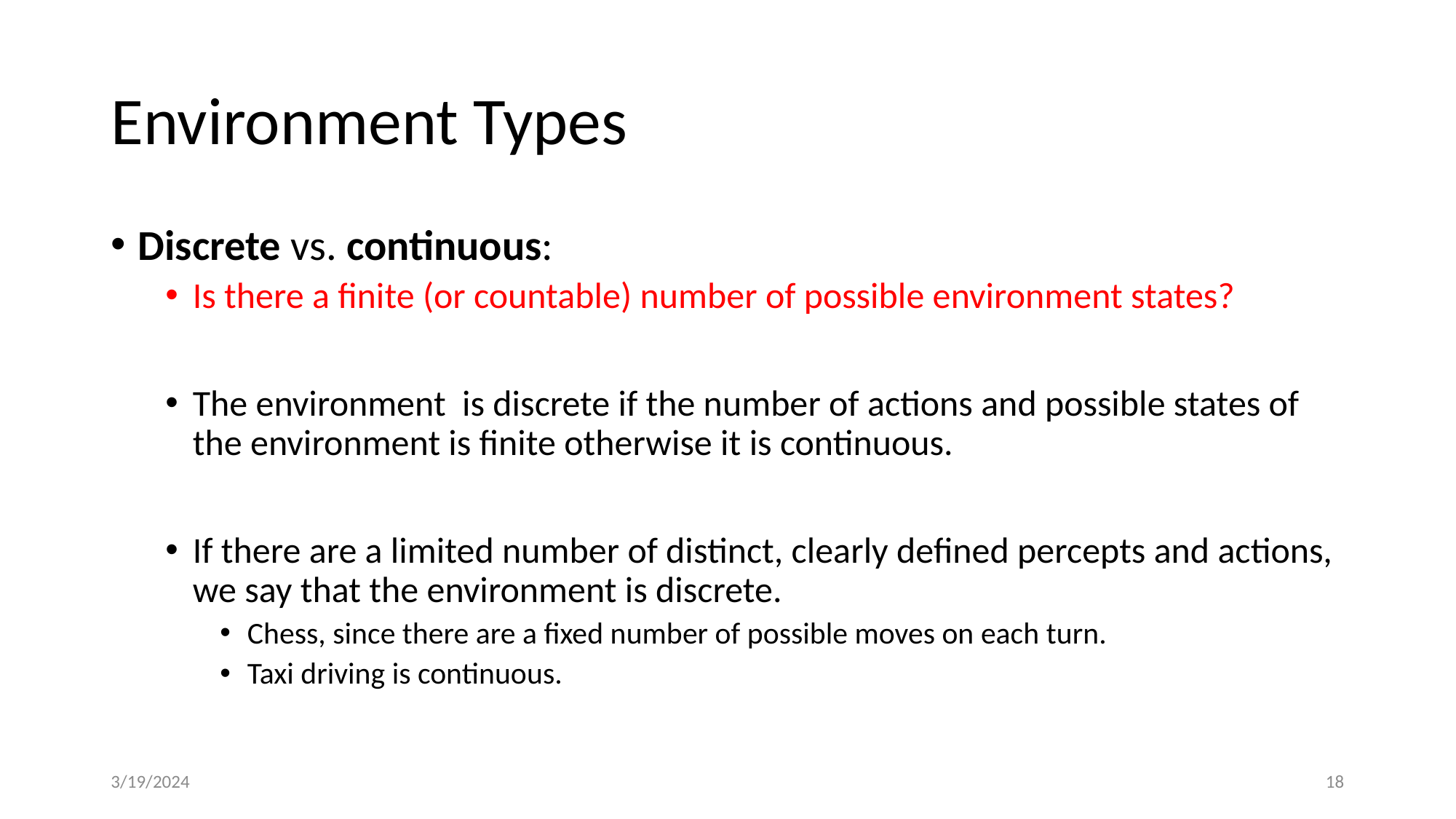

# Environment Types
Discrete vs. continuous:
Is there a finite (or countable) number of possible environment states?

The environment  is discrete if the number of actions and possible states of the environment is finite otherwise it is continuous.

If there are a limited number of distinct, clearly defined percepts and actions, we say that the environment is discrete.
Chess, since there are a fixed number of possible moves on each turn.
Taxi driving is continuous.

3/19/2024
18